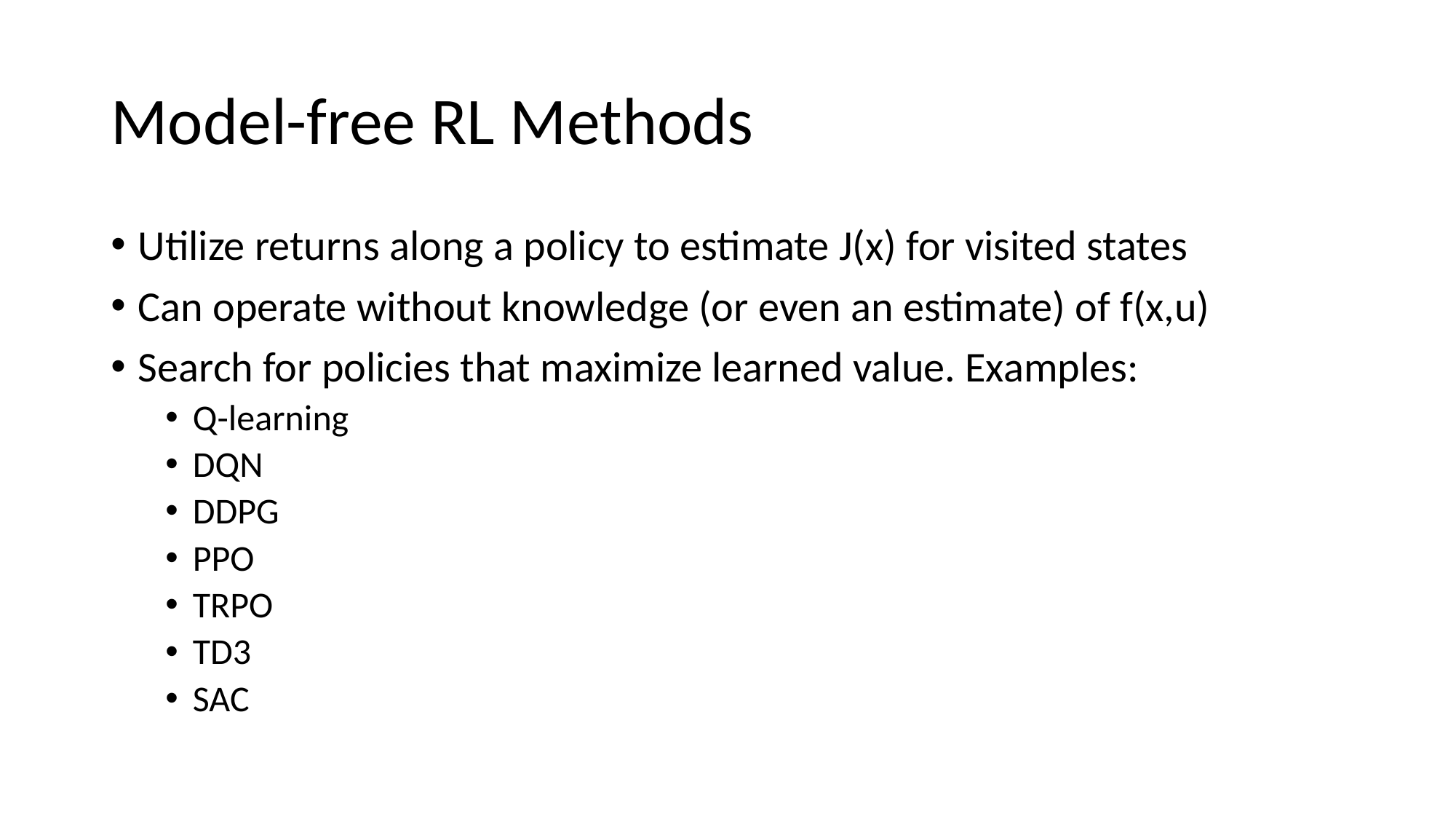

# Model-free RL Methods
Utilize returns along a policy to estimate J(x) for visited states
Can operate without knowledge (or even an estimate) of f(x,u)
Search for policies that maximize learned value. Examples:
Q-learning
DQN
DDPG
PPO
TRPO
TD3
SAC